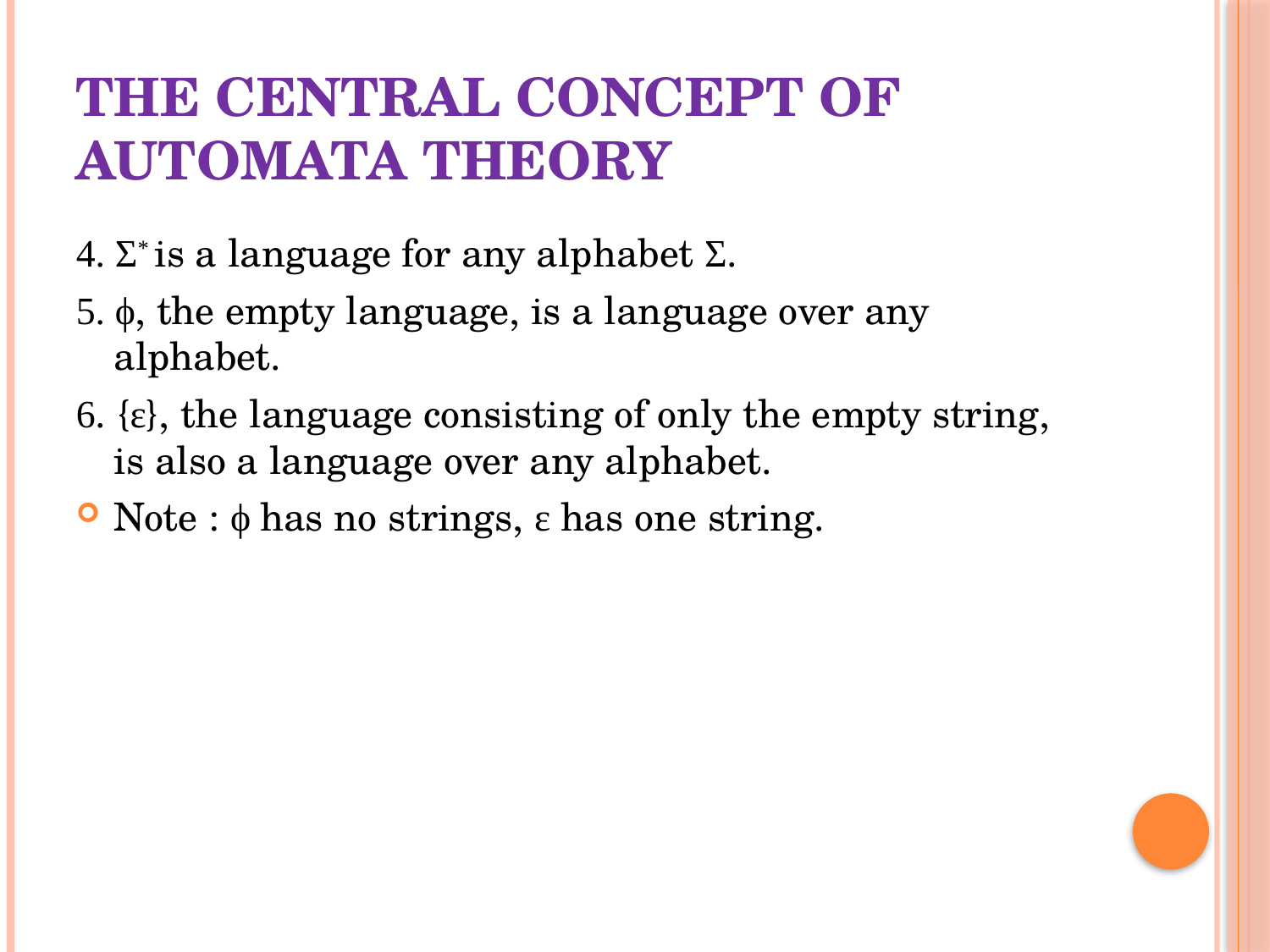

# The central concept of automata theory
4. Σ* is a language for any alphabet Σ.
5. ϕ, the empty language, is a language over any alphabet.
6. {ε}, the language consisting of only the empty string, is also a language over any alphabet.
Note : ϕ has no strings, ε has one string.